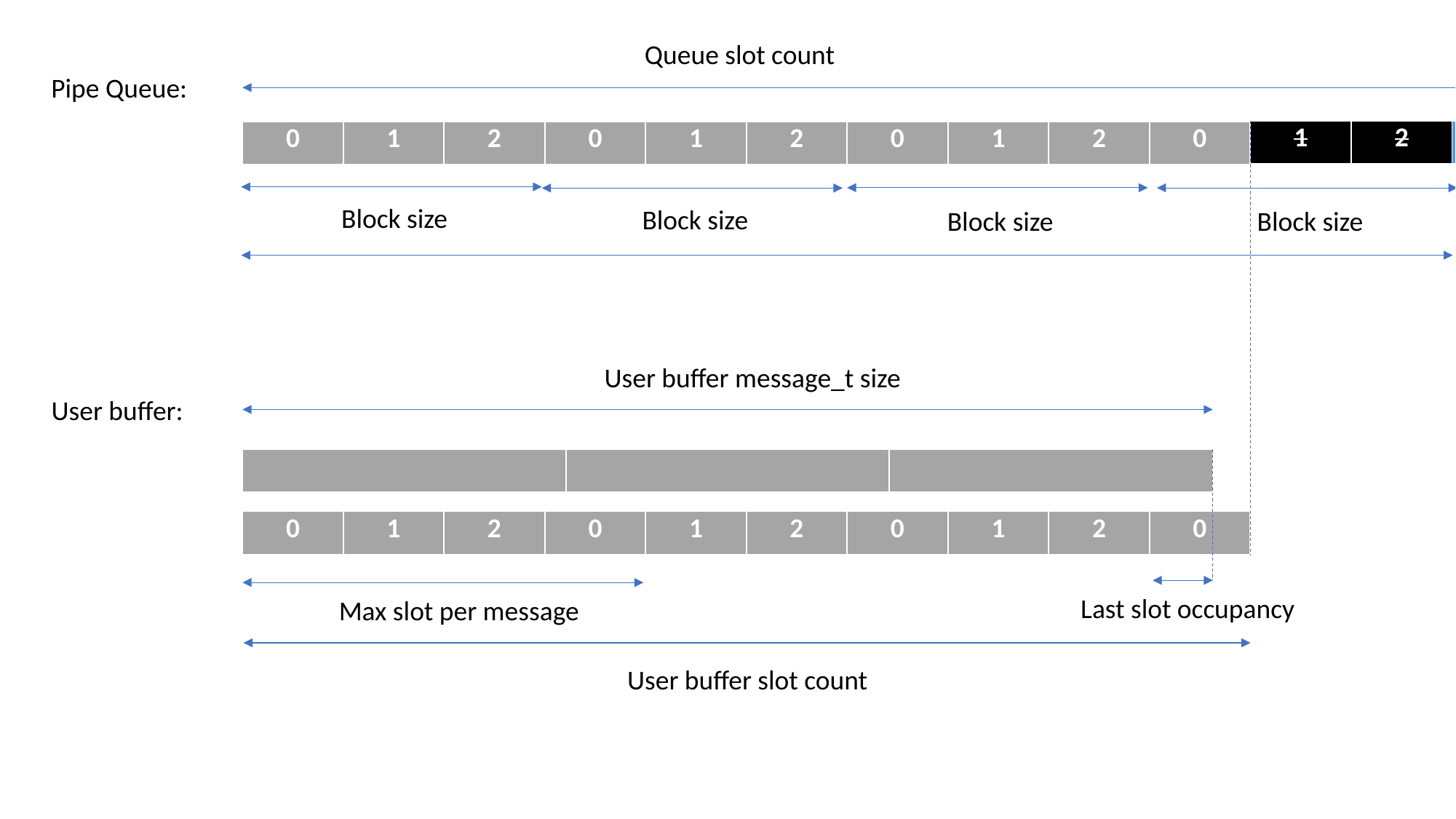

Queue slot count
Pipe Queue:
| 1 | 2 | 0 | 1 | 2 | 0 | 1 | 2 | 0 | 1 |
| --- | --- | --- | --- | --- | --- | --- | --- | --- | --- |
| 0 | 1 | 2 | 0 | 1 | 2 | 0 | 1 | 2 | 0 |
| --- | --- | --- | --- | --- | --- | --- | --- | --- | --- |
Block size
Block size
Block size
Block size
User buffer message_t size
User buffer:
|  |  |  |
| --- | --- | --- |
| 0 | 1 | 2 | 0 | 1 | 2 | 0 | 1 | 2 | 0 |
| --- | --- | --- | --- | --- | --- | --- | --- | --- | --- |
Last slot occupancy
Max slot per message
User buffer slot count